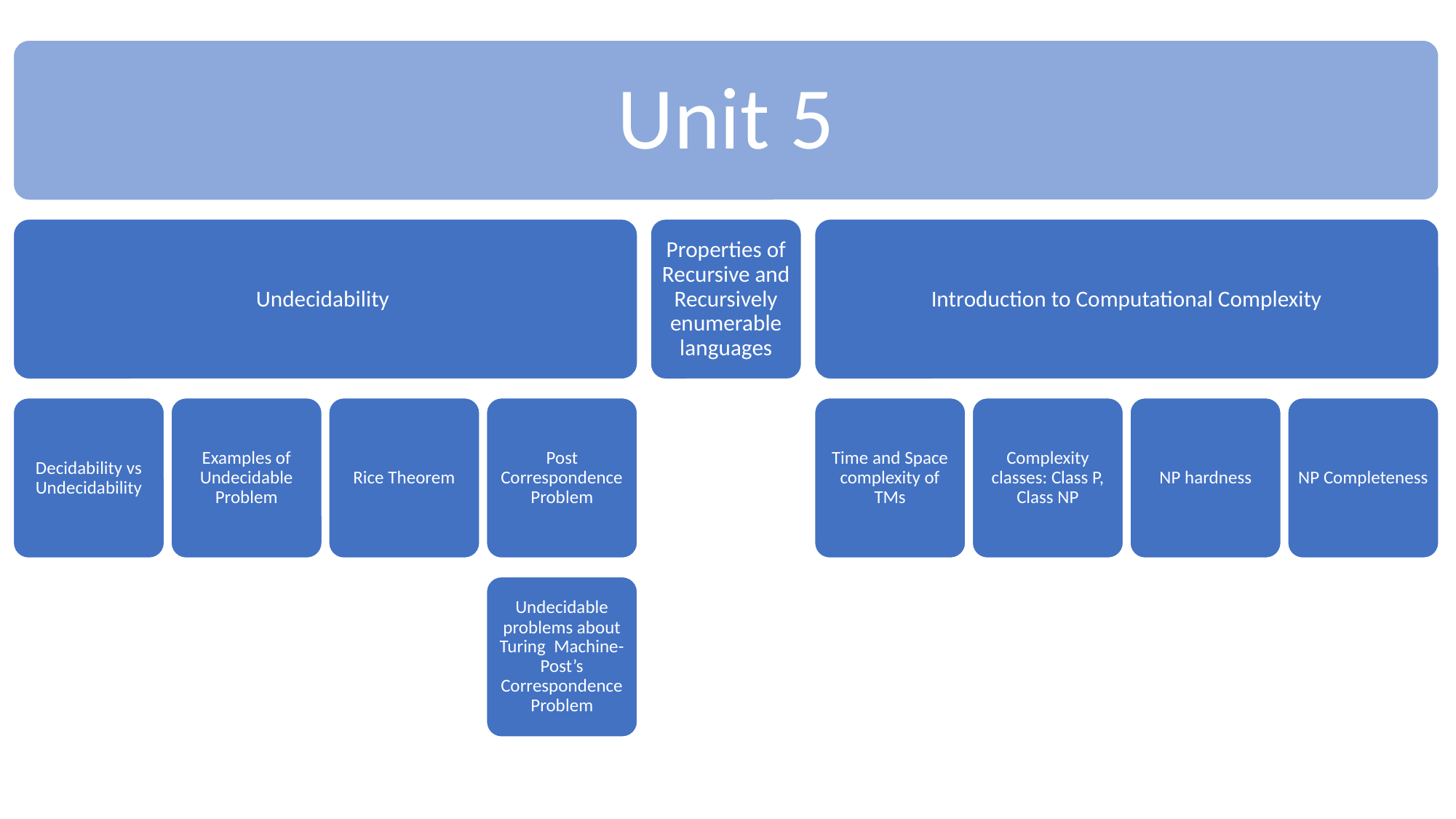

Unit 5

Properties of Recursive and Recursively enumerable languages
Undecidability
Introduction to Computational Complexity

Decidability vs Undecidability
Examples of Undecidable Problem
Rice Theorem
Post Correspondence Problem
Time and Space complexity of TMs
Complexity classes: Class P, Class NP
NP hardness
NP Completeness

Undecidable problems about Turing  Machine- Post’s Correspondence Problem